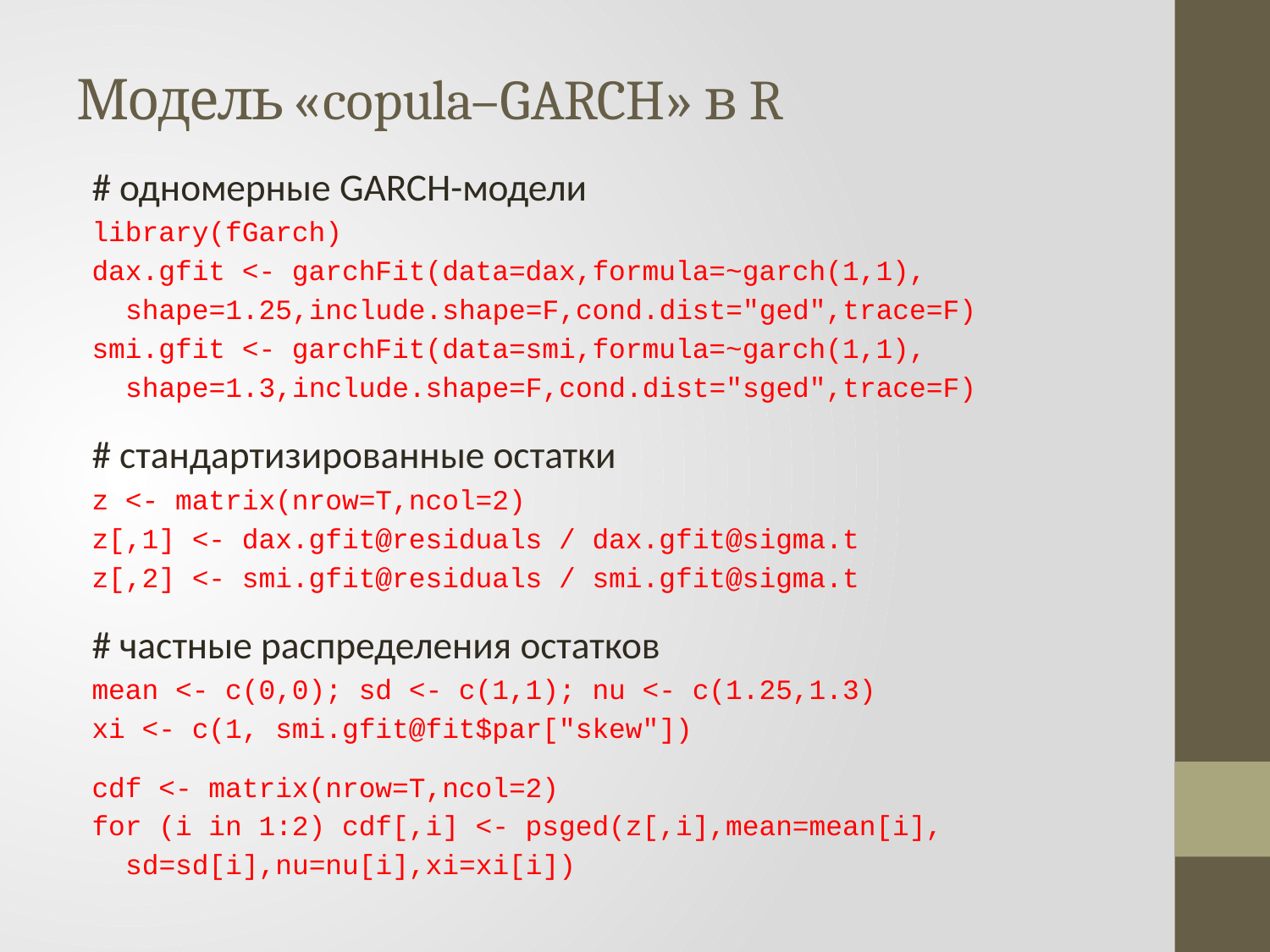

# Модель «copula–GARCH» в R
# одномерные GARCH-модели
library(fGarch)
dax.gfit <- garchFit(data=dax,formula=~garch(1,1),
  shape=1.25,include.shape=F,cond.dist="ged",trace=F)
smi.gfit <- garchFit(data=smi,formula=~garch(1,1),
  shape=1.3,include.shape=F,cond.dist="sged",trace=F)

# стандартизированные остатки
z <- matrix(nrow=T,ncol=2)
z[,1] <- dax.gfit@residuals / dax.gfit@sigma.t
z[,2] <- smi.gfit@residuals / smi.gfit@sigma.t

# частные распределения остатков
mean <- c(0,0); sd <- c(1,1); nu <- c(1.25,1.3)
xi <- c(1, smi.gfit@fit$par["skew"])

cdf <- matrix(nrow=T,ncol=2)
for (i in 1:2) cdf[,i] <- psged(z[,i],mean=mean[i],
  sd=sd[i],nu=nu[i],xi=xi[i])